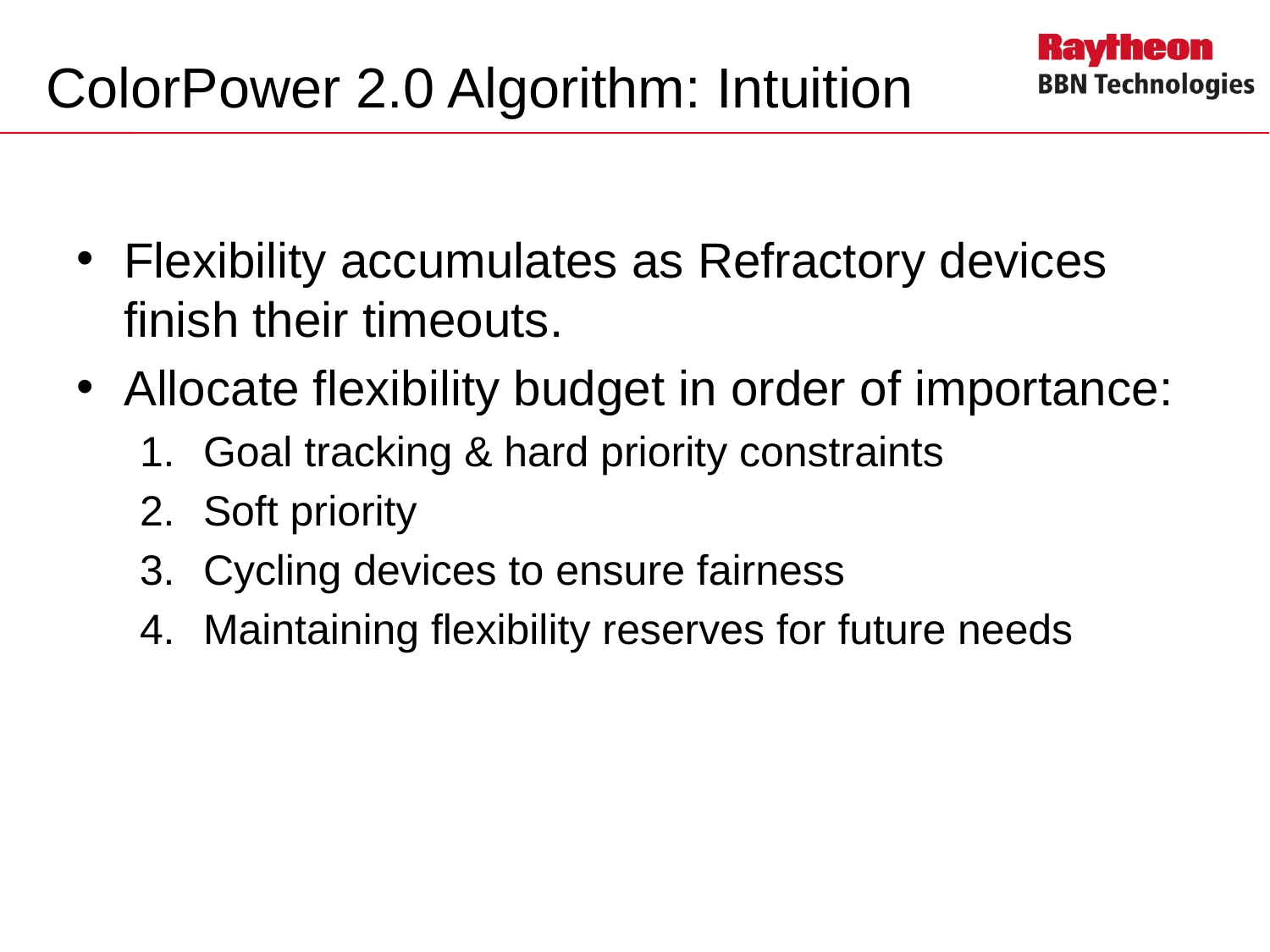

# ColorPower 2.0 Algorithm: Intuition
Flexibility accumulates as Refractory devices finish their timeouts.
Allocate flexibility budget in order of importance:
Goal tracking & hard priority constraints
Soft priority
Cycling devices to ensure fairness
Maintaining flexibility reserves for future needs